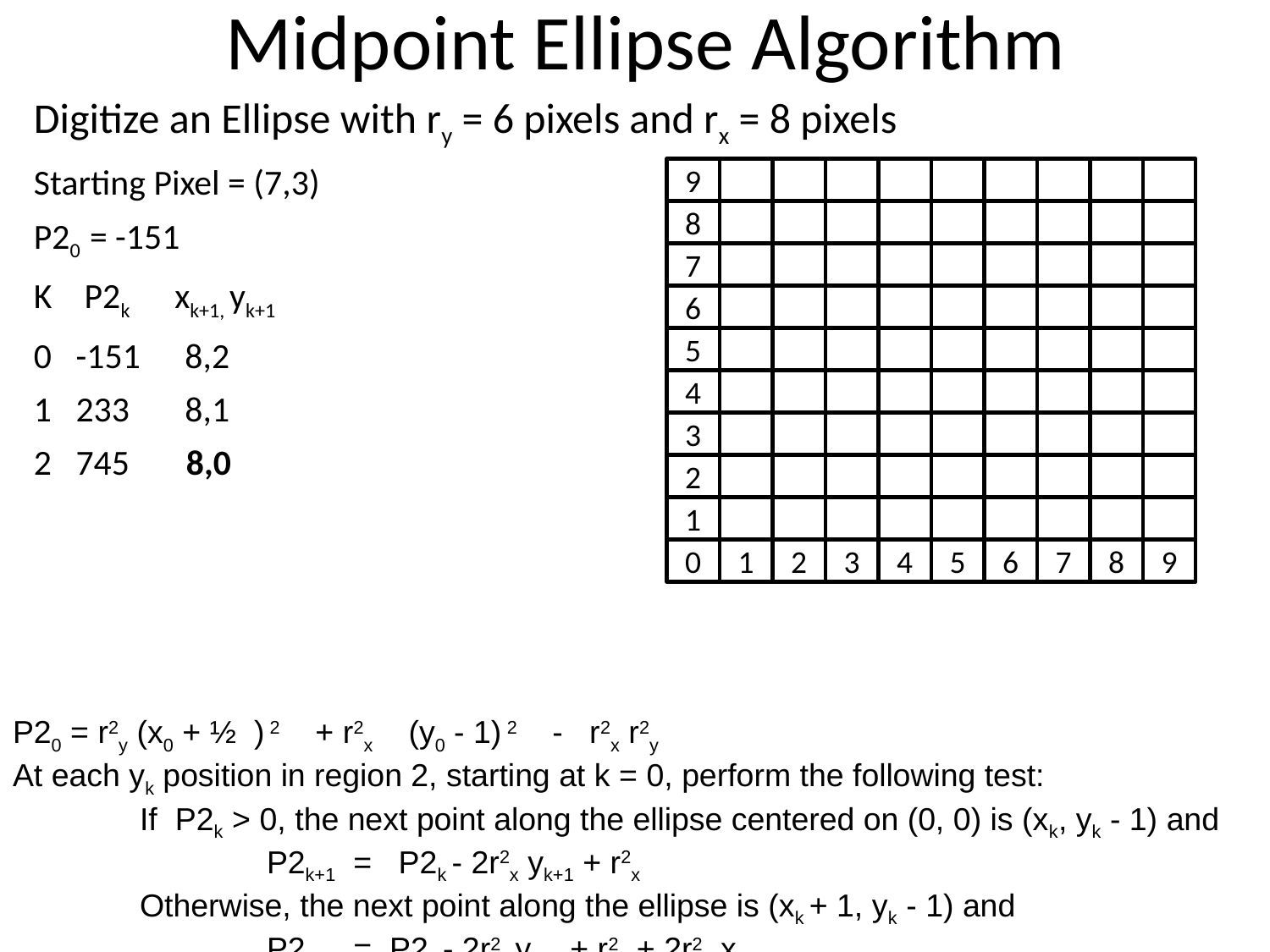

# Midpoint Ellipse Algorithm
Digitize an Ellipse with ry = 6 pixels and rx = 8 pixels
Starting Pixel = (7,3)
P20  = -151
K    P2k	   xk+1, yk+1
0   -151	   8,2
1   233	   8,1
2   745       8,0

9

8

7

6

5

4

3

2

1

0
1
2
3
4
5
6
7
8
9
P20 = r2y (x0 + ½  ) 2    + r2x    (y0 - 1) 2    -   r2x r2y
At each yk position in region 2, starting at k = 0, perform the following test:
	If  P2k > 0, the next point along the ellipse centered on (0, 0) is (xk, yk - 1) and
		P2k+1  =   P2k - 2r2x yk+1 + r2x
	Otherwise, the next point along the ellipse is (xk + 1, yk - 1) and
		P2k+1  =  P2k - 2r2x yk+1 + r2x + 2r2y xk+1